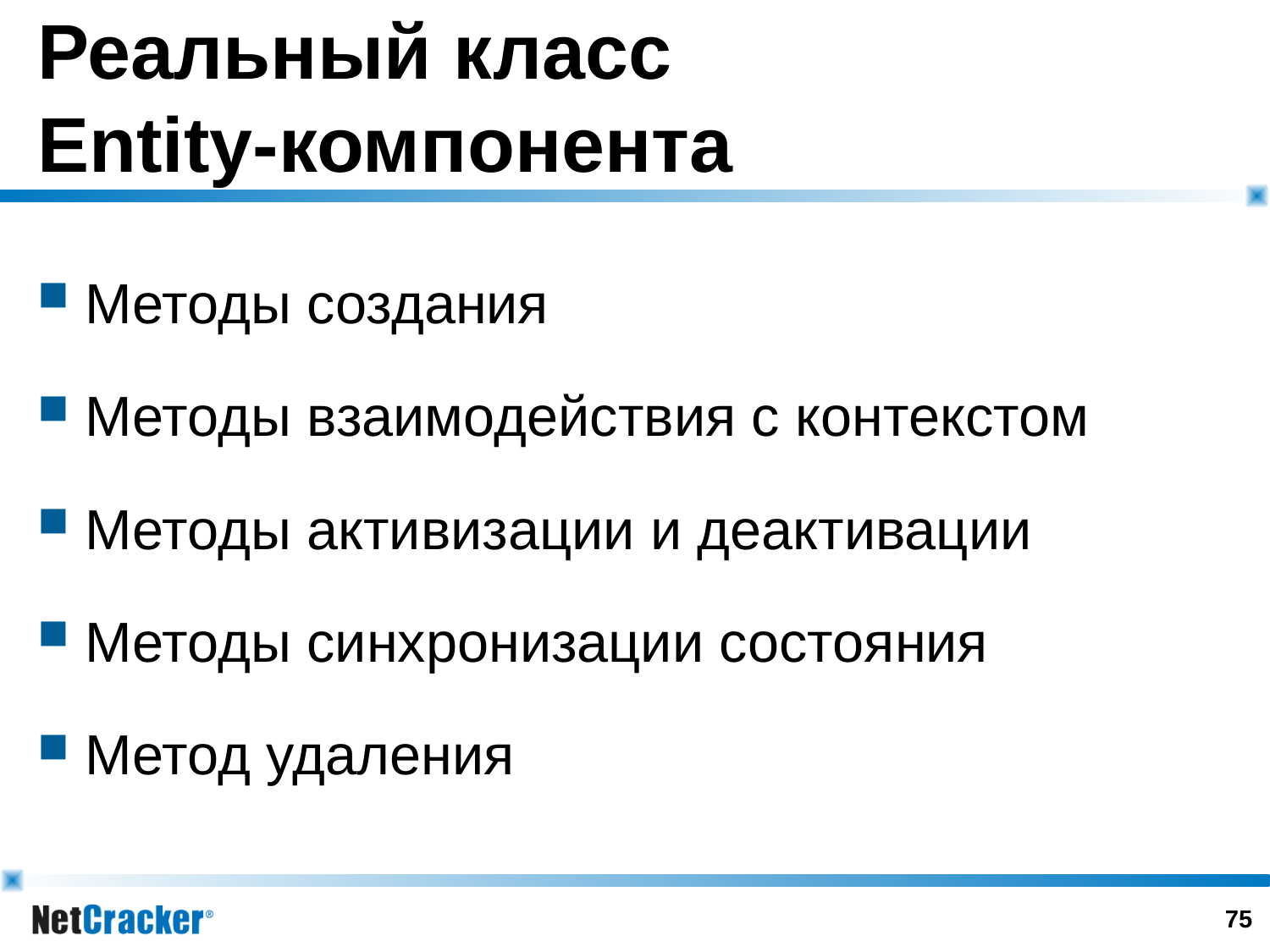

# Реальный класс Entity-компонента
Методы создания
Методы взаимодействия с контекстом
Методы активизации и деактивации
Методы синхронизации состояния
Метод удаления
75